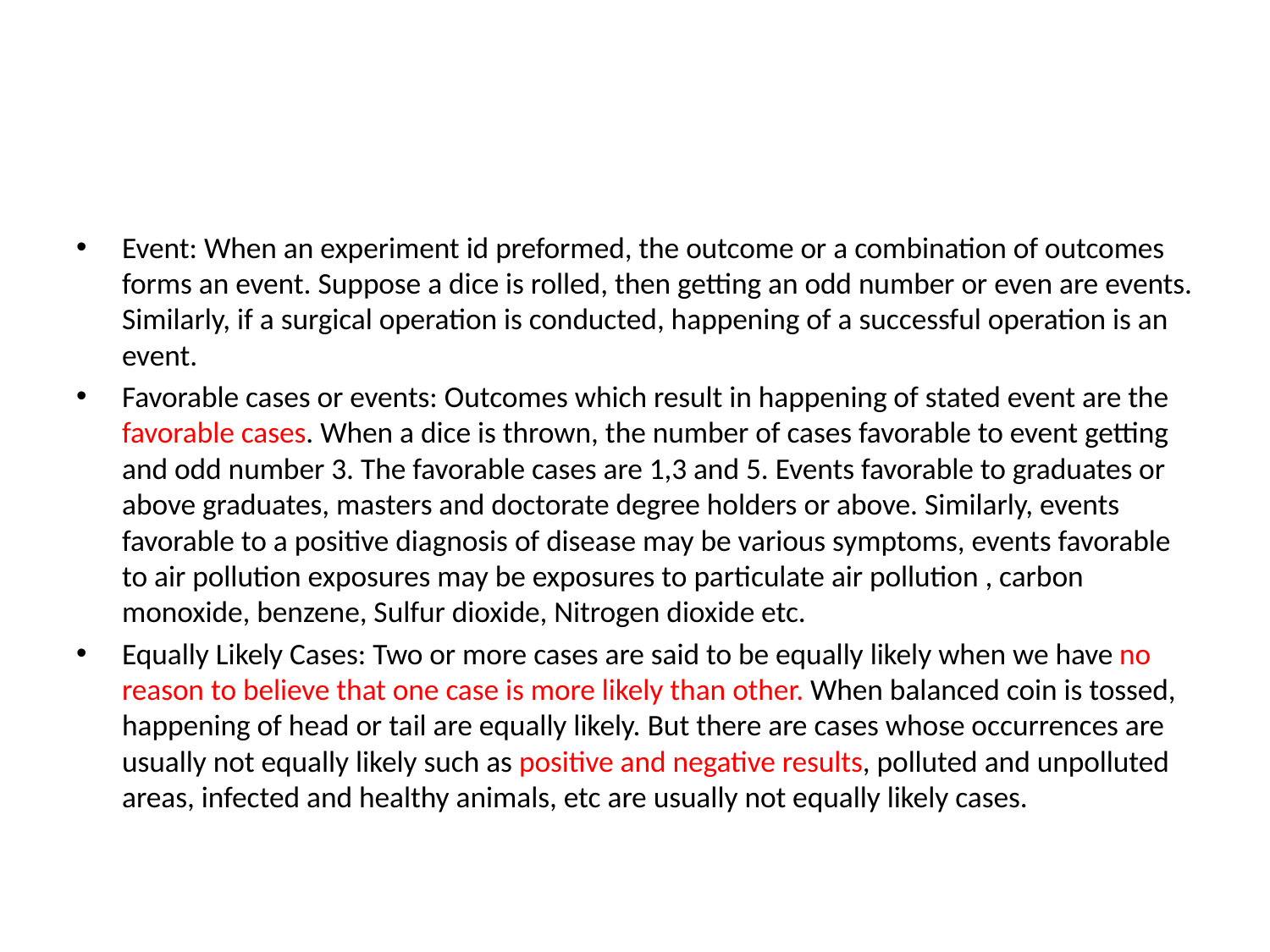

#
Event: When an experiment id preformed, the outcome or a combination of outcomes forms an event. Suppose a dice is rolled, then getting an odd number or even are events. Similarly, if a surgical operation is conducted, happening of a successful operation is an event.
Favorable cases or events: Outcomes which result in happening of stated event are the favorable cases. When a dice is thrown, the number of cases favorable to event getting and odd number 3. The favorable cases are 1,3 and 5. Events favorable to graduates or above graduates, masters and doctorate degree holders or above. Similarly, events favorable to a positive diagnosis of disease may be various symptoms, events favorable to air pollution exposures may be exposures to particulate air pollution , carbon monoxide, benzene, Sulfur dioxide, Nitrogen dioxide etc.
Equally Likely Cases: Two or more cases are said to be equally likely when we have no reason to believe that one case is more likely than other. When balanced coin is tossed, happening of head or tail are equally likely. But there are cases whose occurrences are usually not equally likely such as positive and negative results, polluted and unpolluted areas, infected and healthy animals, etc are usually not equally likely cases.